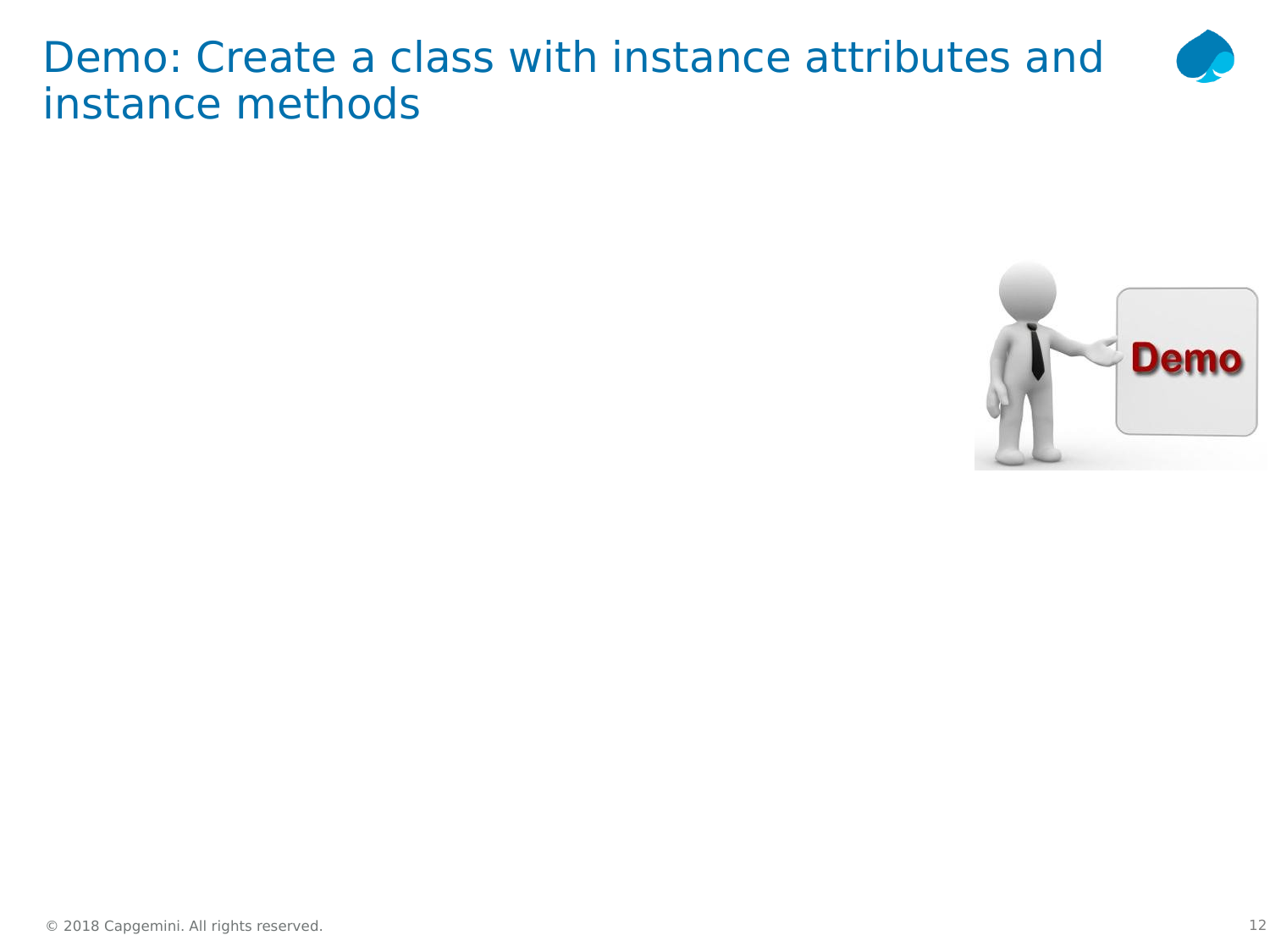

# Demo: Create a class with instance attributes and instance methods